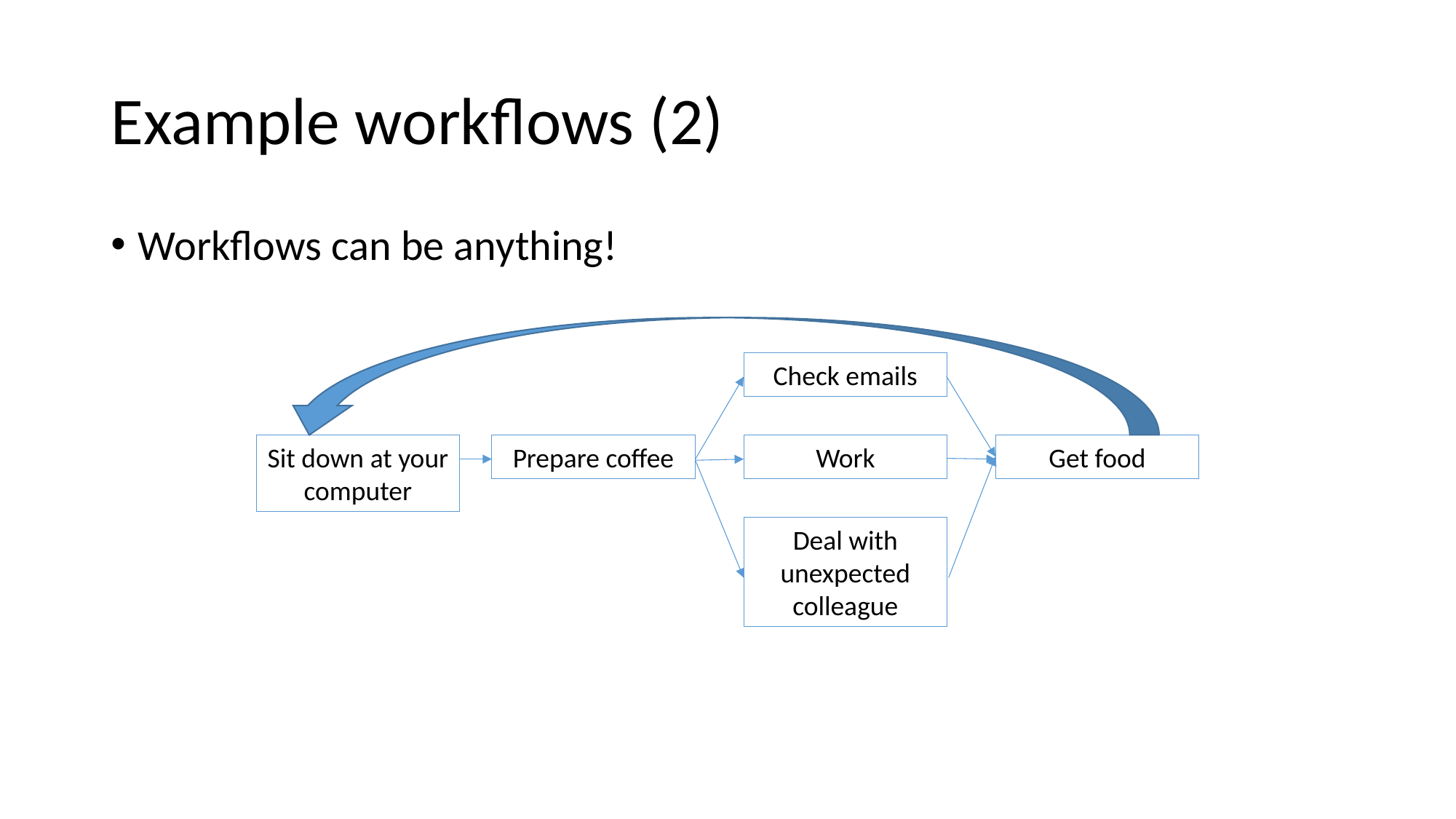

# Example workflows (2)
Workflows can be anything!

Check emails
Sit down at your computer
Prepare coffee
Work
Get food
Deal with unexpected colleague